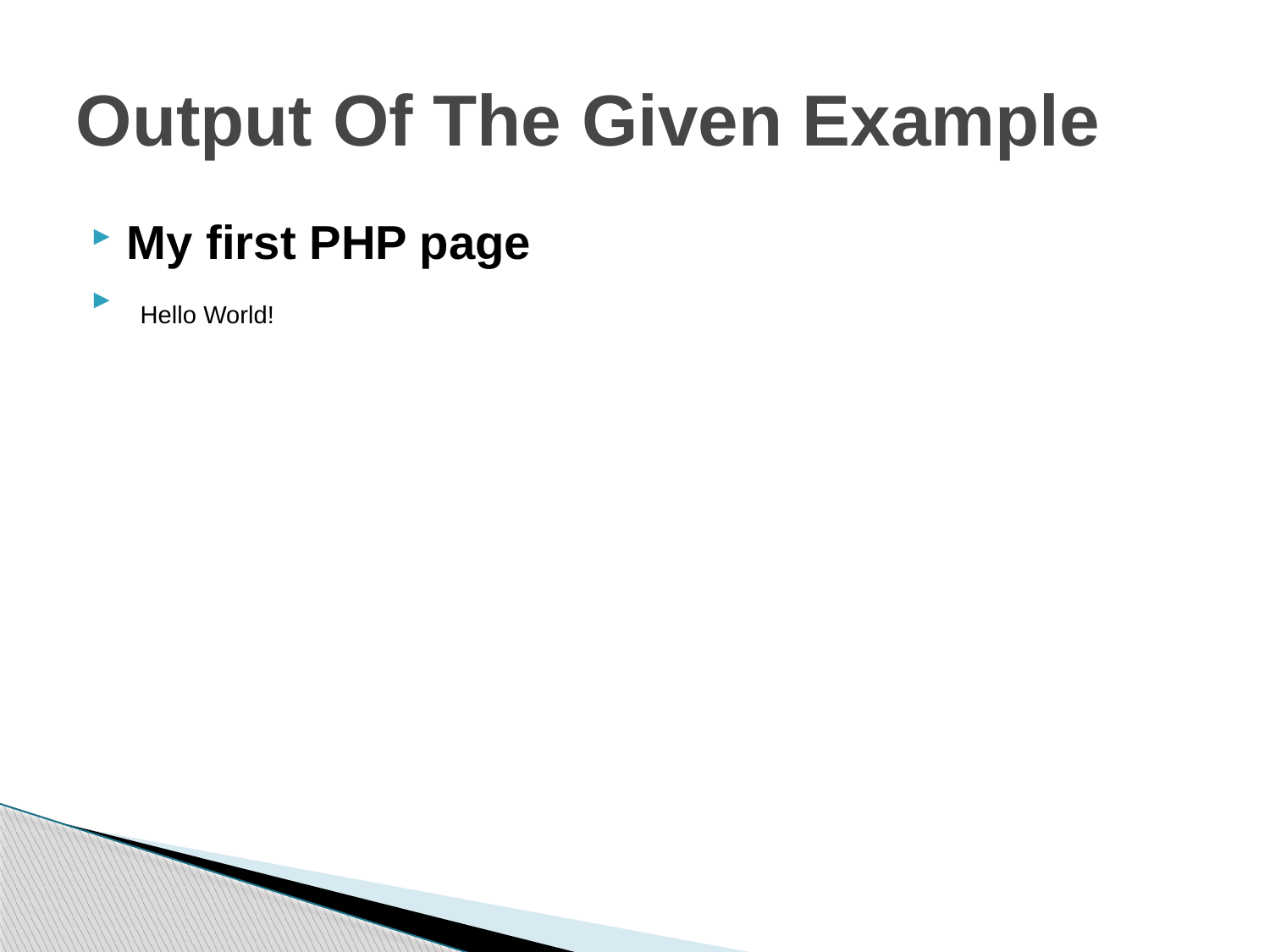

# Output Of The Given Example
My first PHP page
 Hello World!